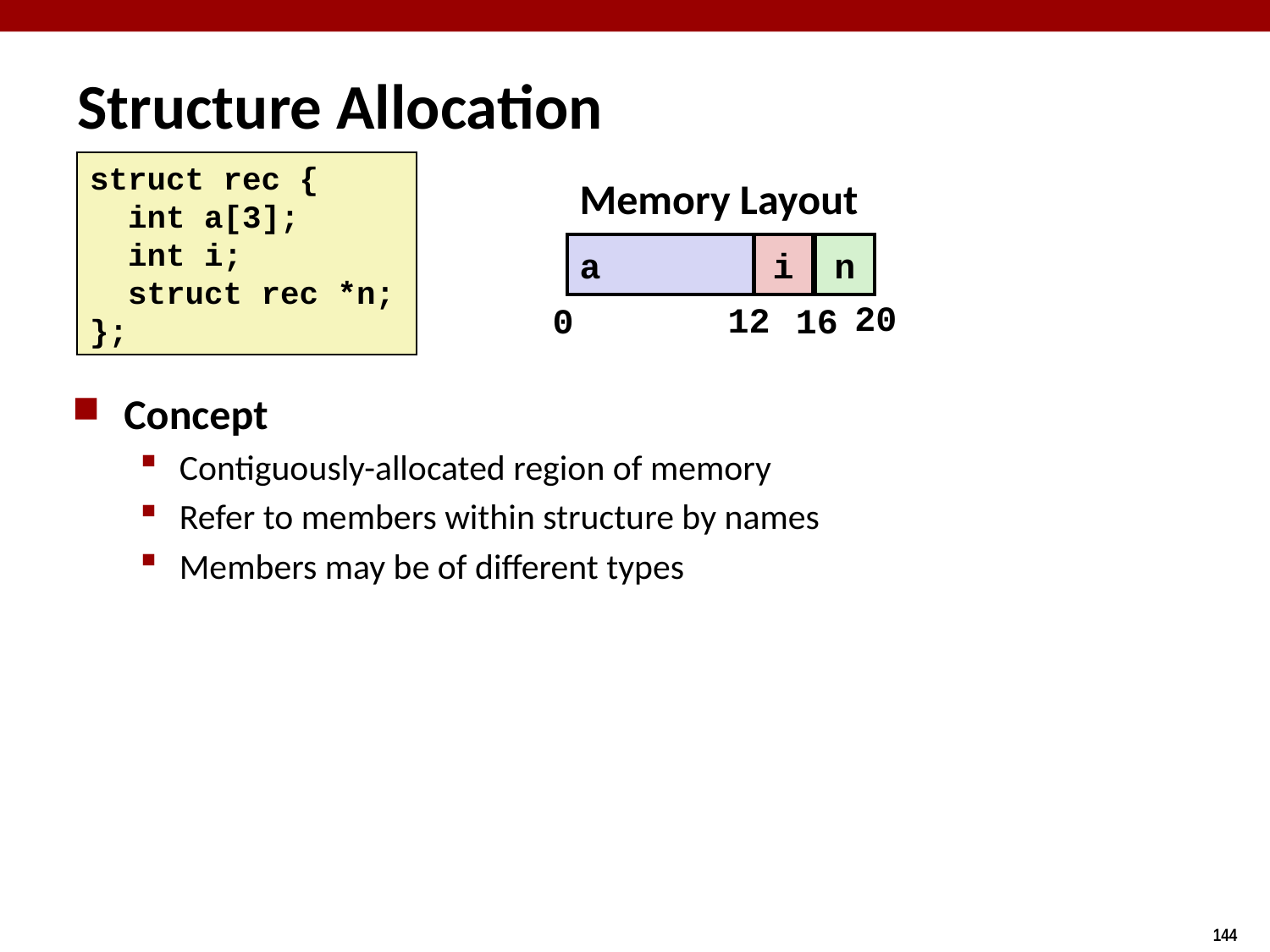

# Structure Allocation
struct rec {
  int a[3];
  int i;
  struct rec *n;
};
Memory Layout
a
i
n
20
12
0
16
Concept
Contiguously-allocated region of memory
Refer to members within structure by names
Members may be of different types